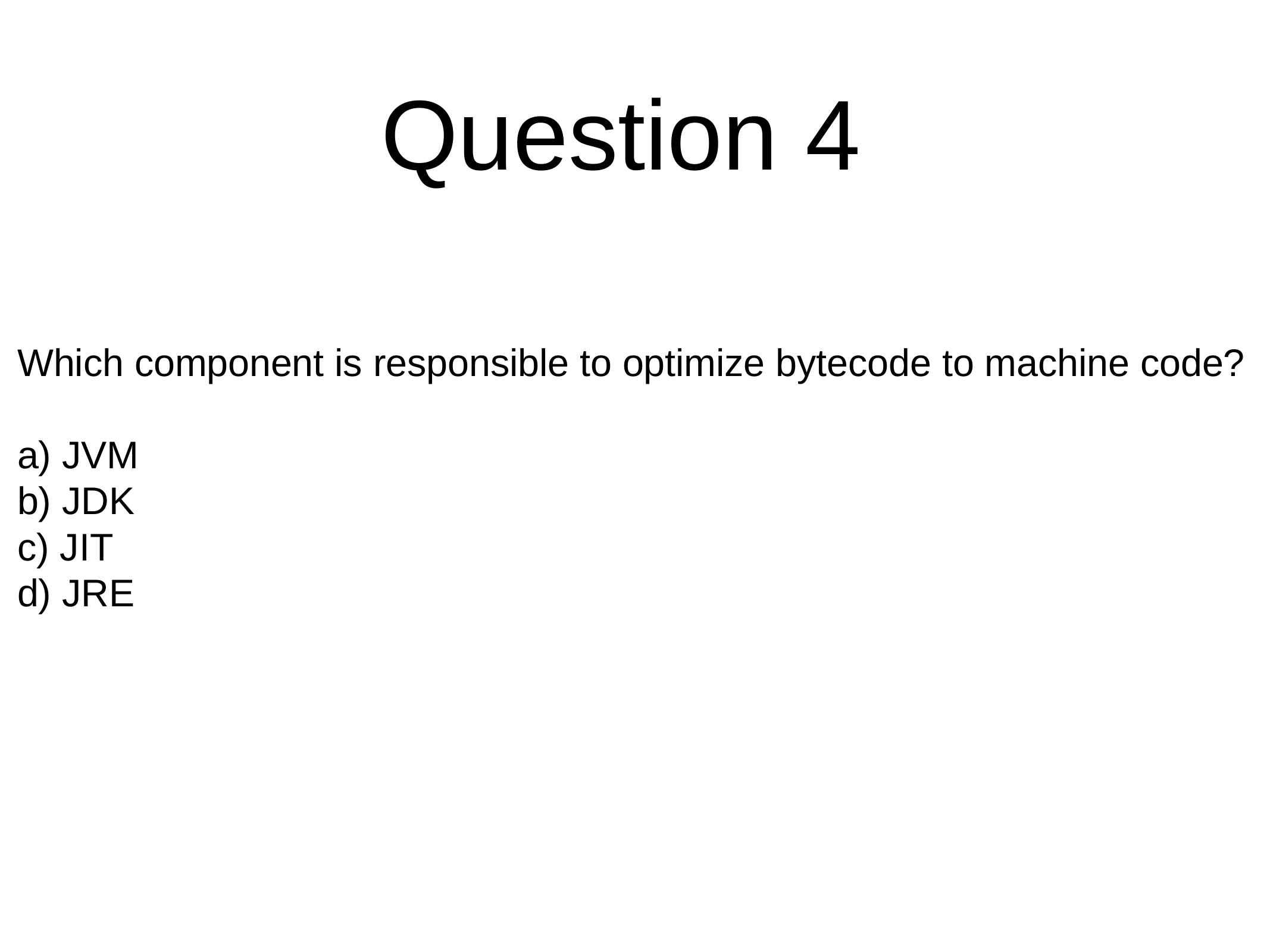

# Question 4
Which component is responsible to optimize bytecode to machine code?

a) JVM
b) JDK
c) JIT
d) JRE